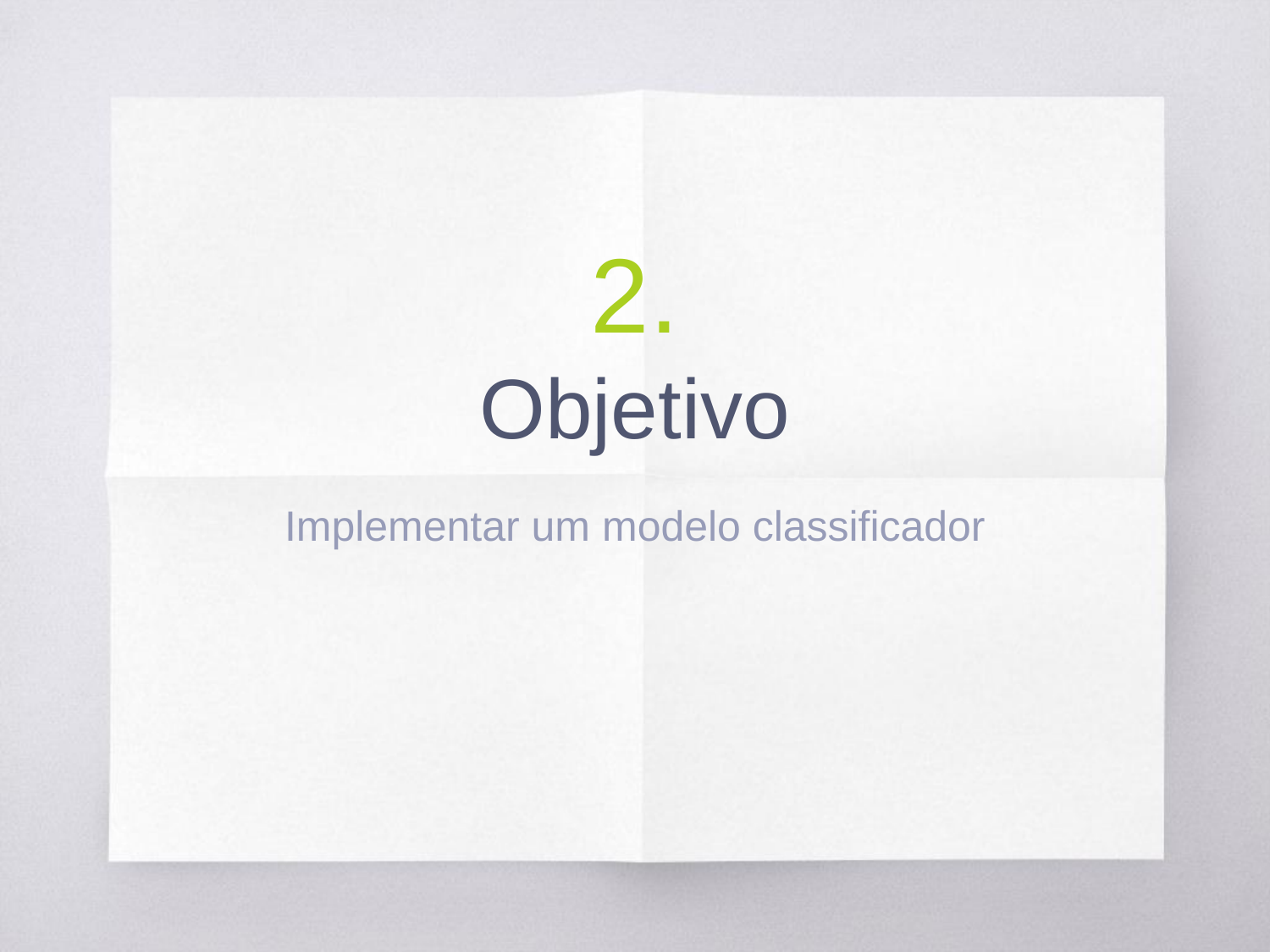

# 2.
Objetivo
Implementar um modelo classificador